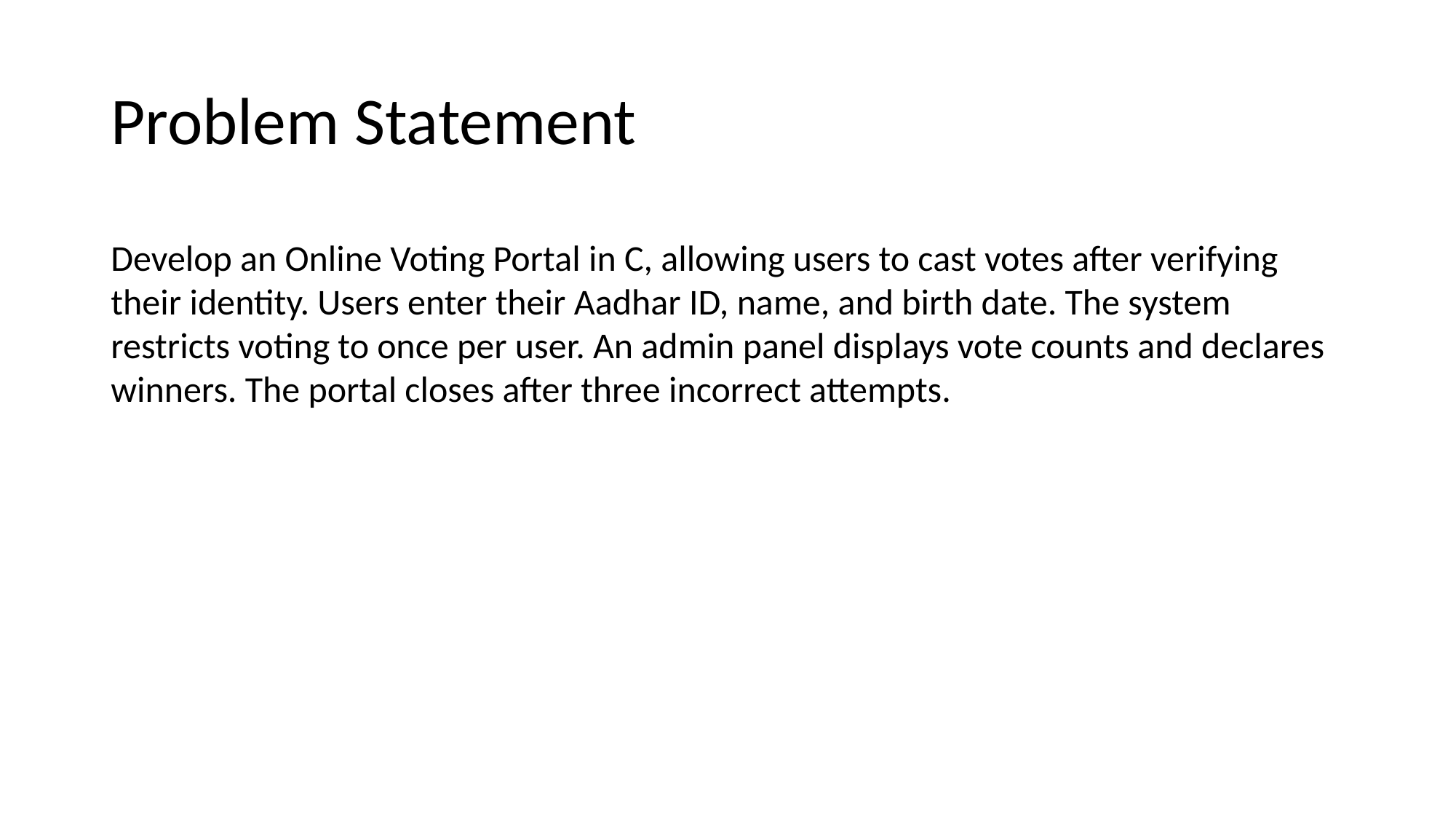

# Problem Statement
Develop an Online Voting Portal in C, allowing users to cast votes after verifying their identity. Users enter their Aadhar ID, name, and birth date. The system restricts voting to once per user. An admin panel displays vote counts and declares winners. The portal closes after three incorrect attempts.